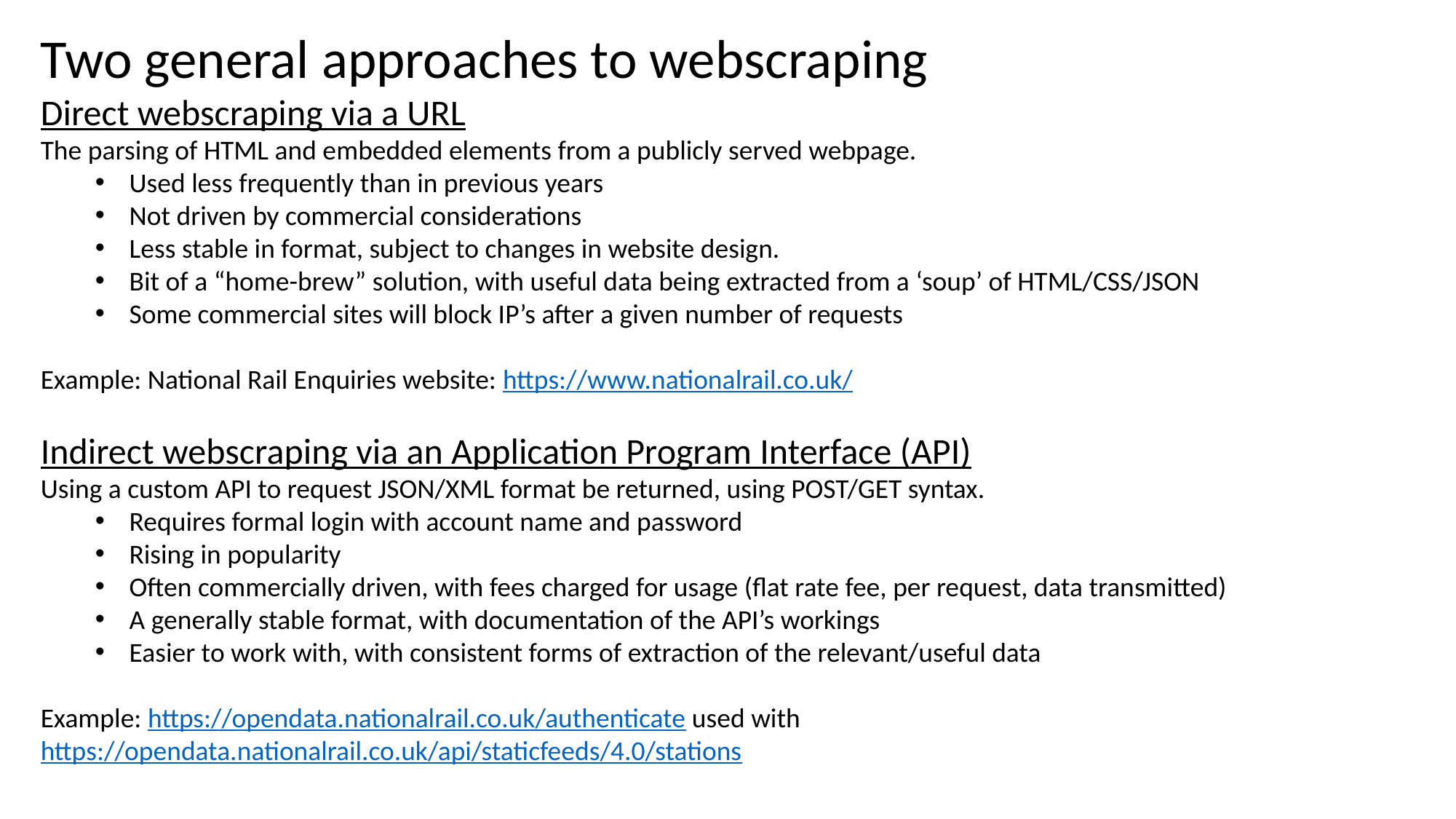

Two general approaches to webscraping
Direct webscraping via a URL
The parsing of HTML and embedded elements from a publicly served webpage.
Used less frequently than in previous years
Not driven by commercial considerations
Less stable in format, subject to changes in website design.
Bit of a “home-brew” solution, with useful data being extracted from a ‘soup’ of HTML/CSS/JSON
Some commercial sites will block IP’s after a given number of requests

Example: National Rail Enquiries website: https://www.nationalrail.co.uk/

Indirect webscraping via an Application Program Interface (API)
Using a custom API to request JSON/XML format be returned, using POST/GET syntax.
Requires formal login with account name and password
Rising in popularity
Often commercially driven, with fees charged for usage (flat rate fee, per request, data transmitted)
A generally stable format, with documentation of the API’s workings
Easier to work with, with consistent forms of extraction of the relevant/useful data

Example: https://opendata.nationalrail.co.uk/authenticate used with https://opendata.nationalrail.co.uk/api/staticfeeds/4.0/stations